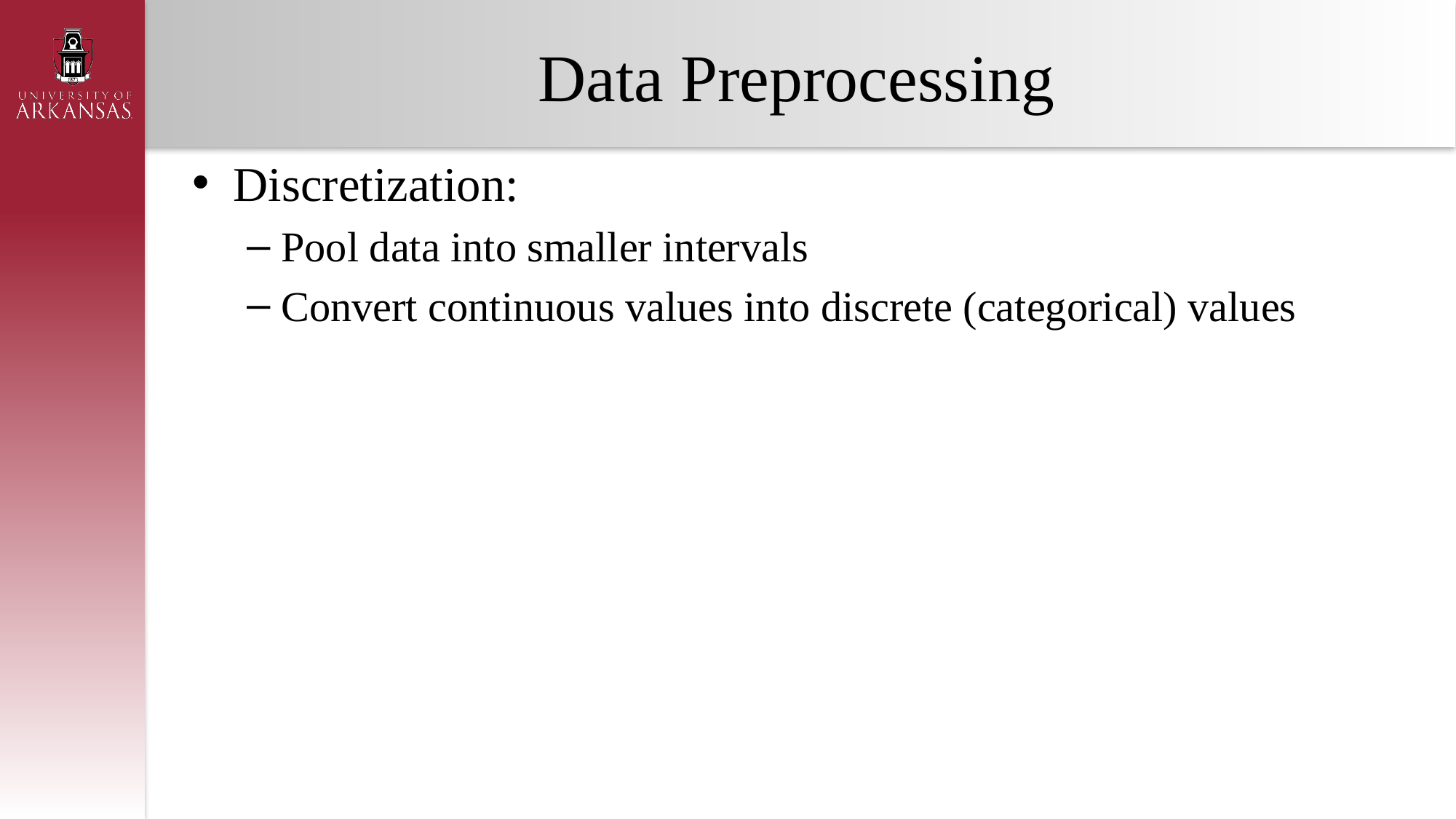

# Data Preprocessing
Discretization:
Pool data into smaller intervals
Convert continuous values into discrete (categorical) values